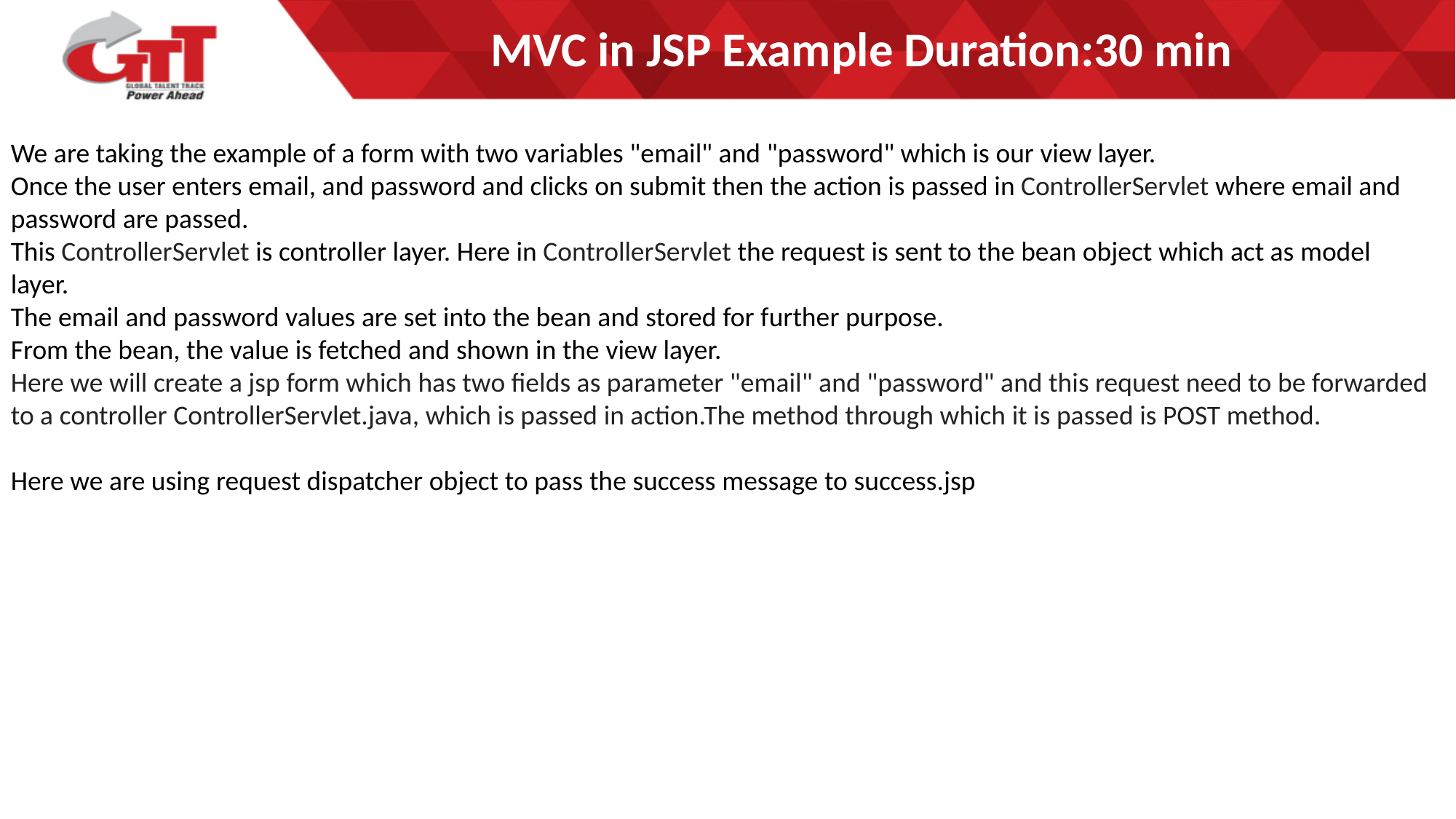

# MVC in JSP Example Duration:30 min
We are taking the example of a form with two variables "email" and "password" which is our view layer.
Once the user enters email, and password and clicks on submit then the action is passed in ControllerServlet where email and password are passed.
This ControllerServlet is controller layer. Here in ControllerServlet the request is sent to the bean object which act as model layer.
The email and password values are set into the bean and stored for further purpose.
From the bean, the value is fetched and shown in the view layer.
Here we will create a jsp form which has two fields as parameter "email" and "password" and this request need to be forwarded to a controller ControllerServlet.java, which is passed in action.The method through which it is passed is POST method.

Here we are using request dispatcher object to pass the success message to success.jsp